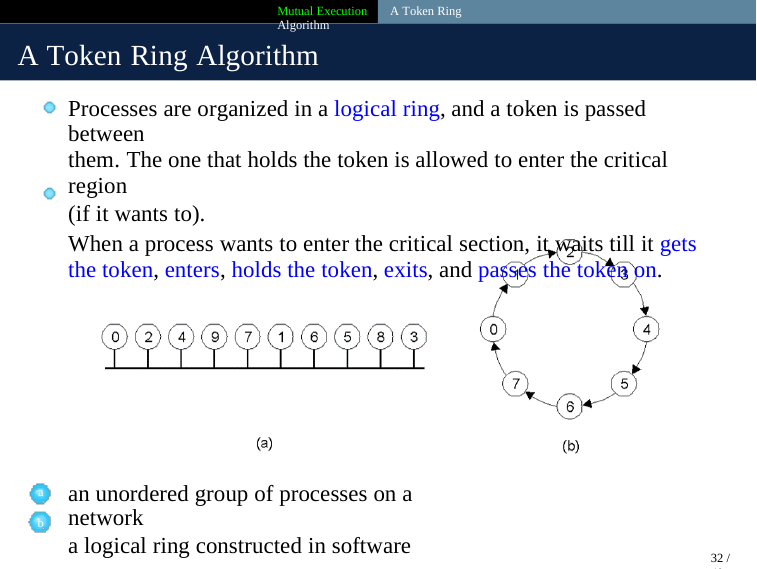

Mutual Execution       A Token Ring Algorithm

A Token Ring Algorithm
Processes are organized in a logical ring, and a token is passed between
them. The one that holds the token is allowed to enter the critical region
(if it wants to).
When a process wants to enter the critical section, it waits till it gets the token, enters, holds the token, exits, and passes the token on.

an unordered group of processes on a network
a logical ring constructed in software
a
b
32 / 40